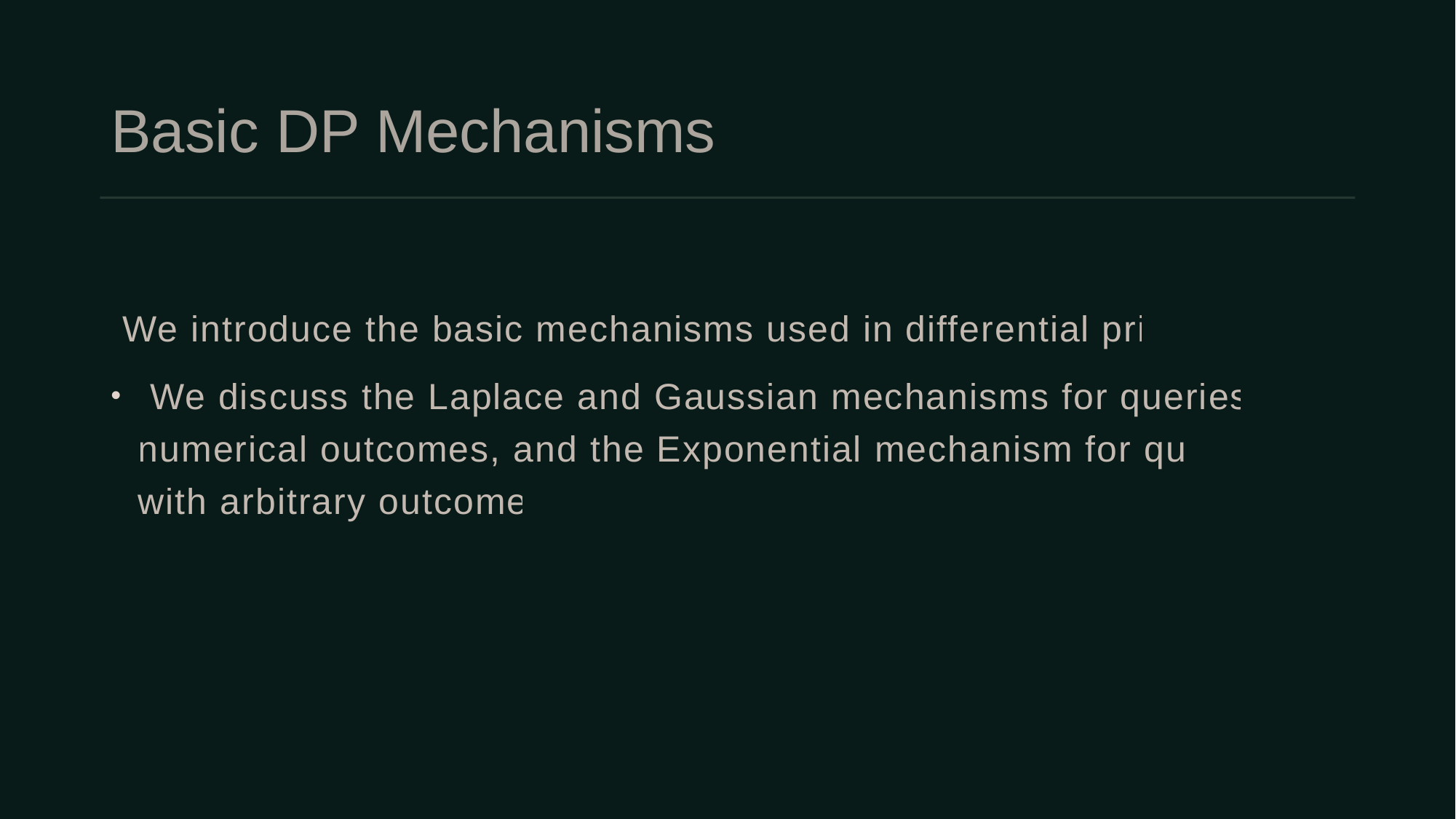

# Basic DP Mechanisms
 We introduce the basic mechanisms used in differential privacy.
 We discuss the Laplace and Gaussian mechanisms for queries with numerical outcomes, and the Exponential mechanism for queries with arbitrary outcomes.